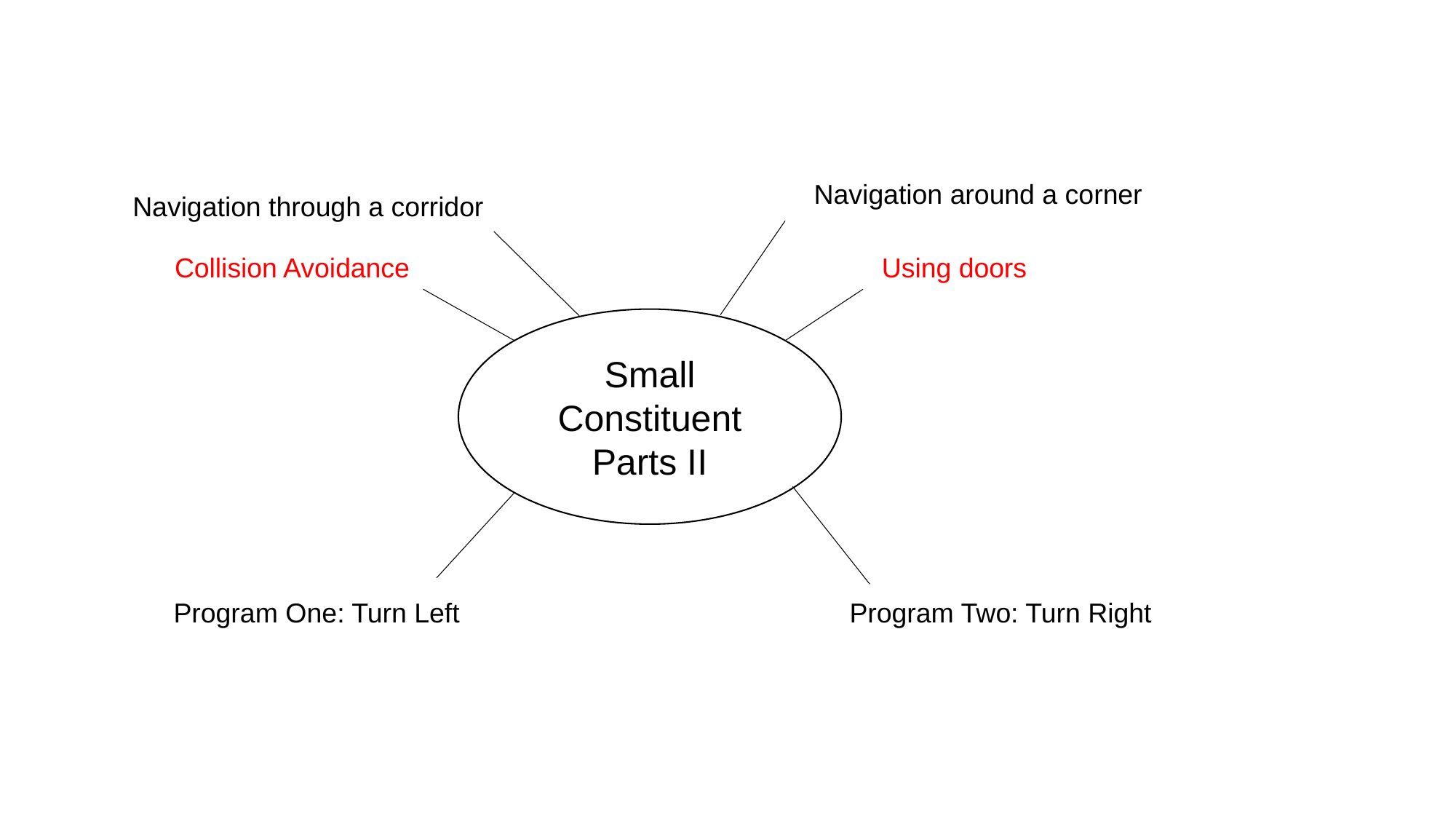

Navigation around a corner
Navigation through a corridor
Collision Avoidance
Using doors
Small Constituent Parts II
Program One: Turn Left
Program Two: Turn Right